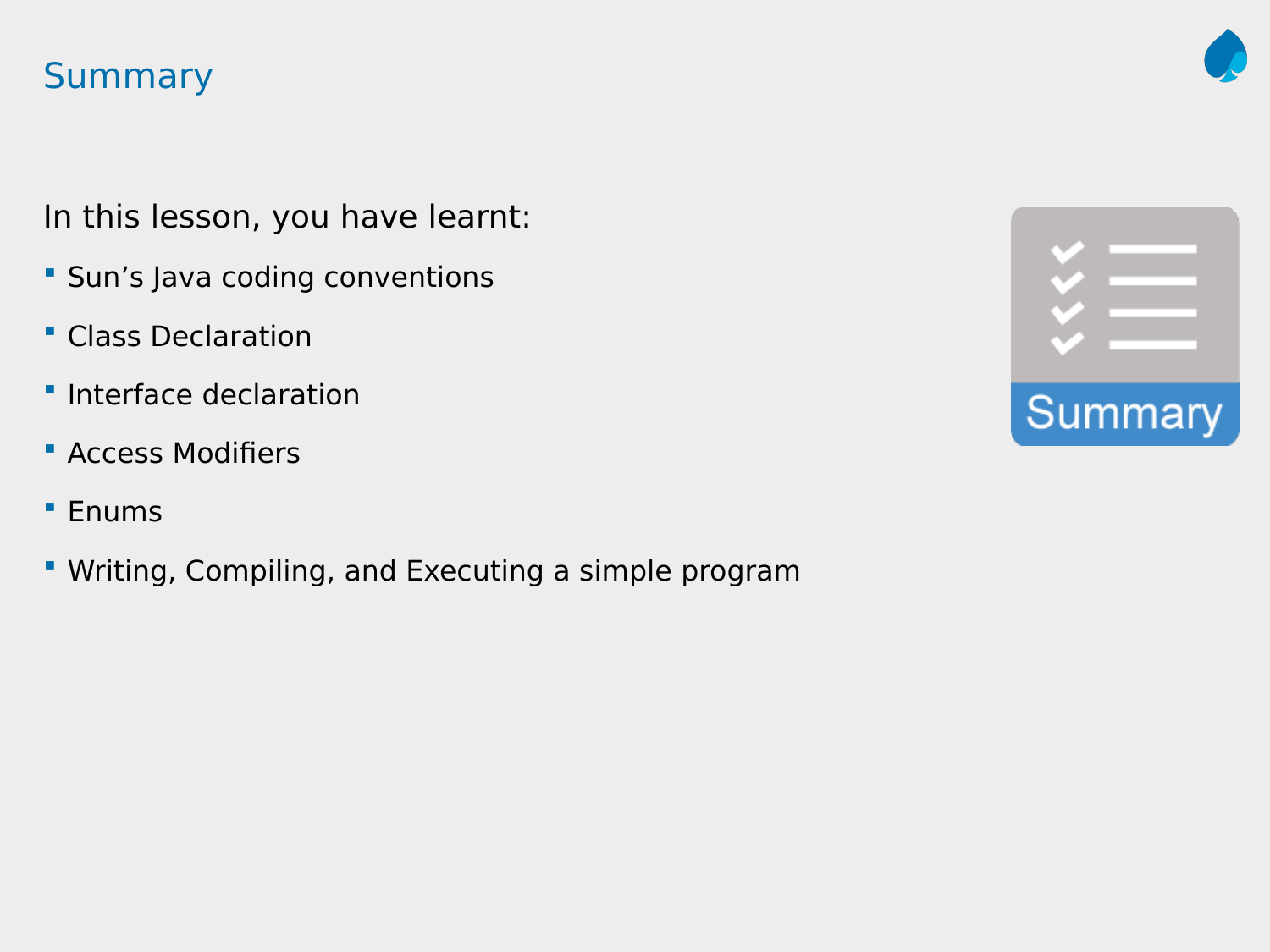

# Summary
In this lesson, you have learnt:
Sun’s Java coding conventions
Class Declaration
Interface declaration
Access Modifiers
Enums
Writing, Compiling, and Executing a simple program